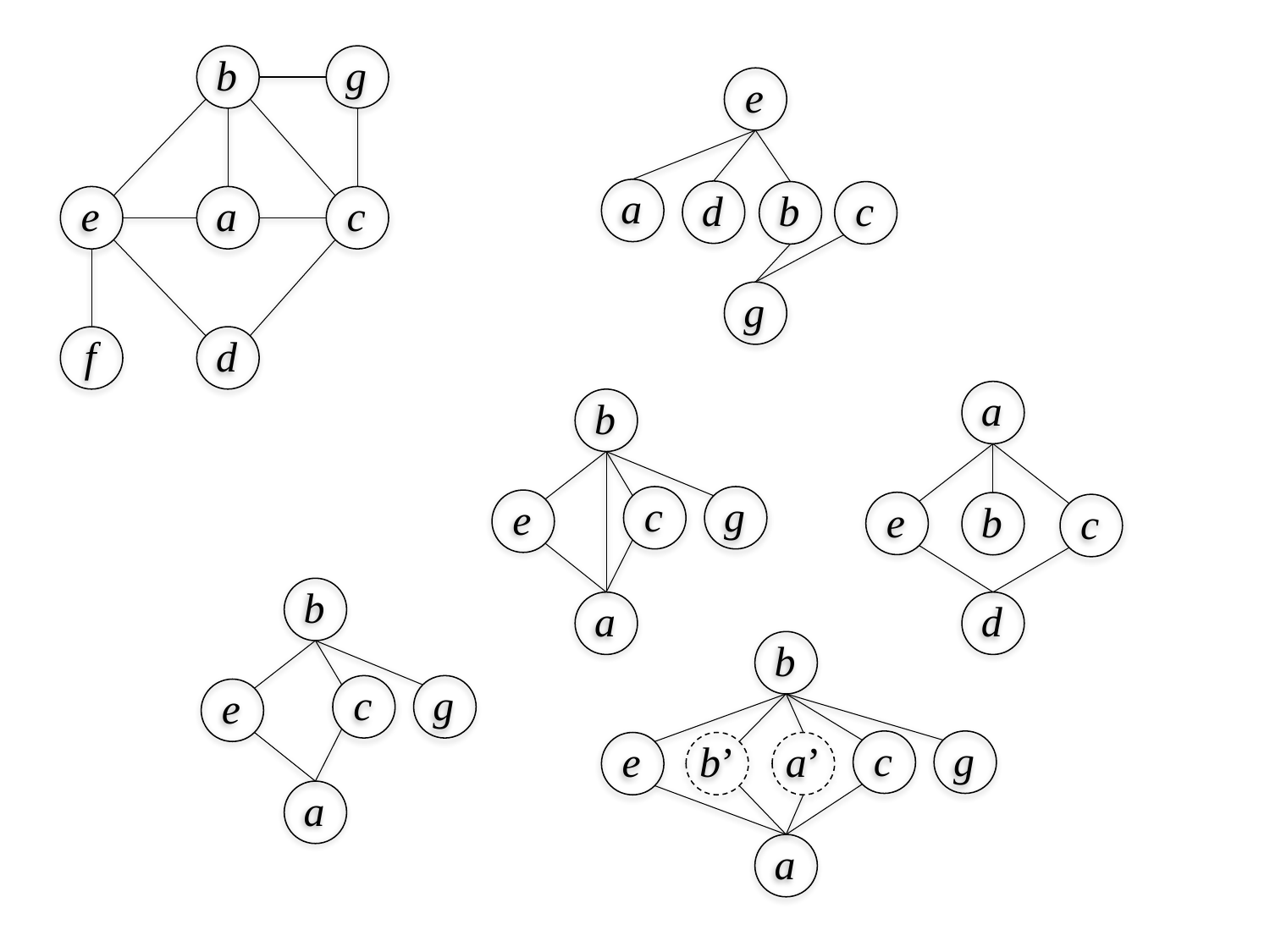

b
g
e
a
d
b
c
e
a
c
g
f
d
a
b
c
g
e
e
b
c
b
a
d
b
c
g
e
c
g
e
b’
a’
a
a